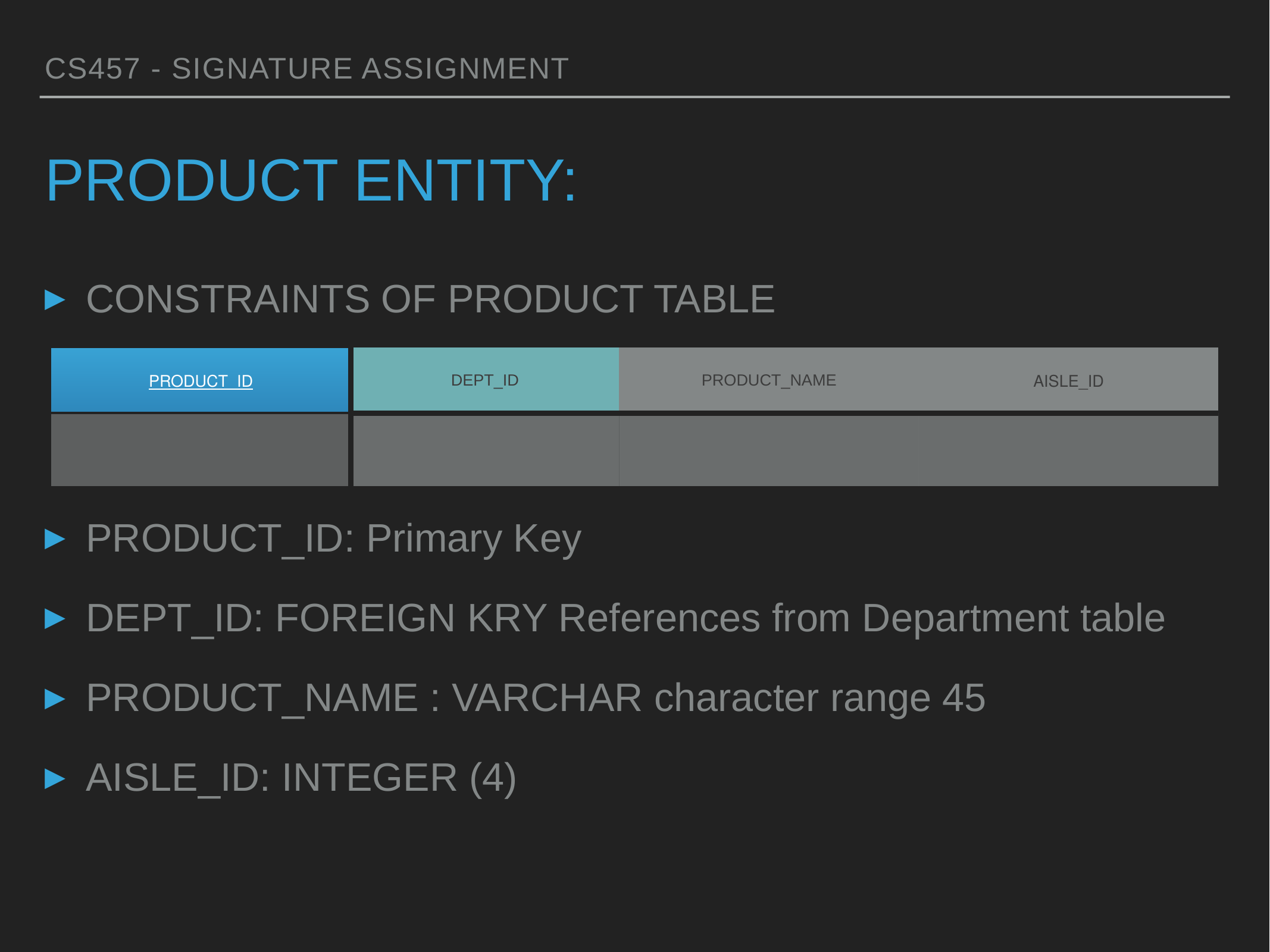

CS457 - Signature Assignment
# PRODUCT ENTITY:
CONSTRAINTS OF PRODUCT TABLE

PRODUCT_ID: Primary Key
DEPT_ID: FOREIGN KRY References from Department table
PRODUCT_NAME : VARCHAR character range 45
AISLE_ID: INTEGER (4)
| PRODUCT\_ID | DEPT\_ID | PRODUCT\_NAME | AISLE\_ID |
| --- | --- | --- | --- |
|  |  |  |  |